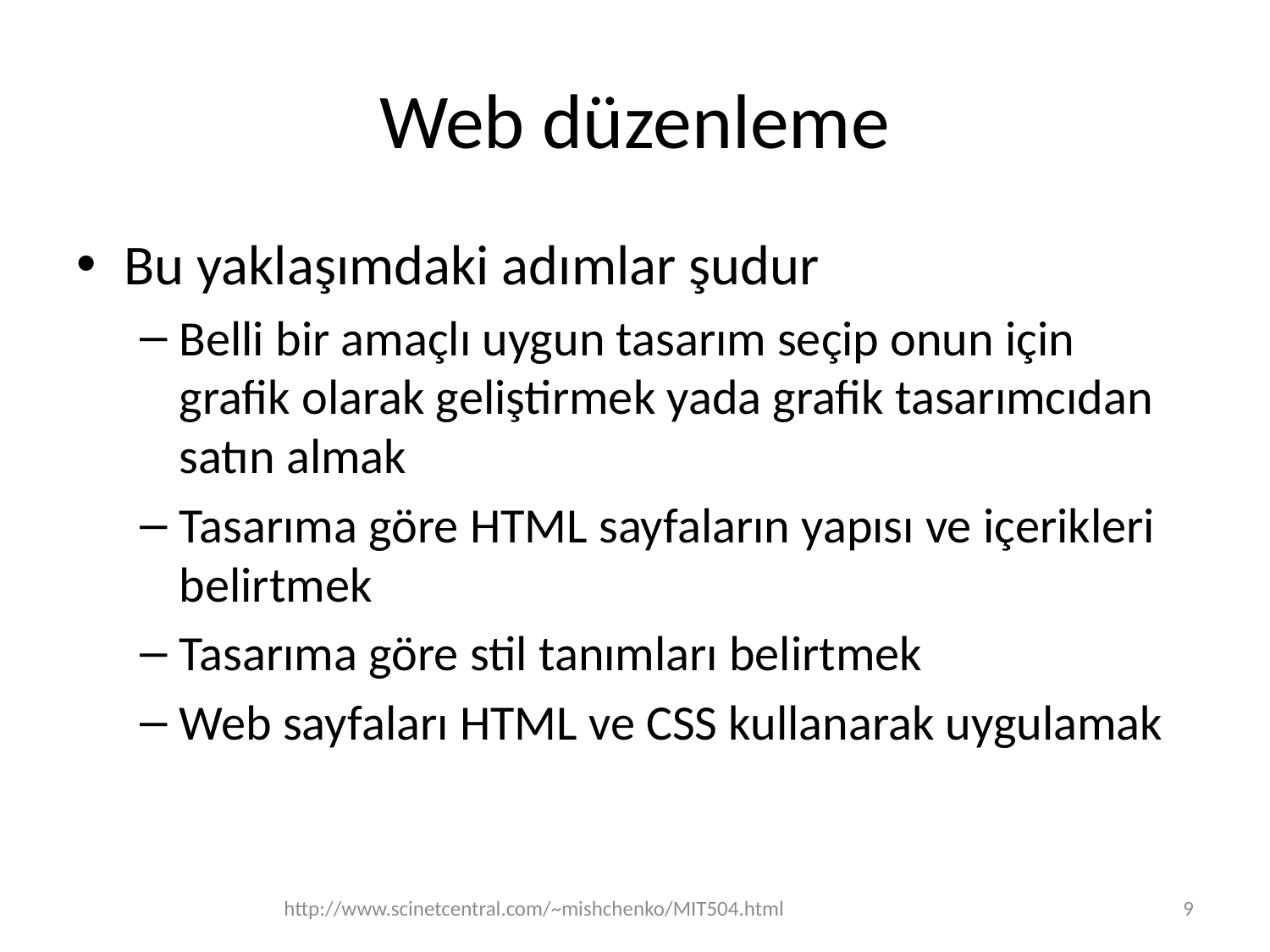

# Web düzenleme
Bu yaklaşımdaki adımlar şudur
Belli bir amaçlı uygun tasarım seçip onun için grafik olarak geliştirmek yada grafik tasarımcıdan satın almak
Tasarıma göre HTML sayfaların yapısı ve içerikleri belirtmek
Tasarıma göre stil tanımları belirtmek
Web sayfaları HTML ve CSS kullanarak uygulamak

http://www.scinetcentral.com/~mishchenko/MIT504.html
9